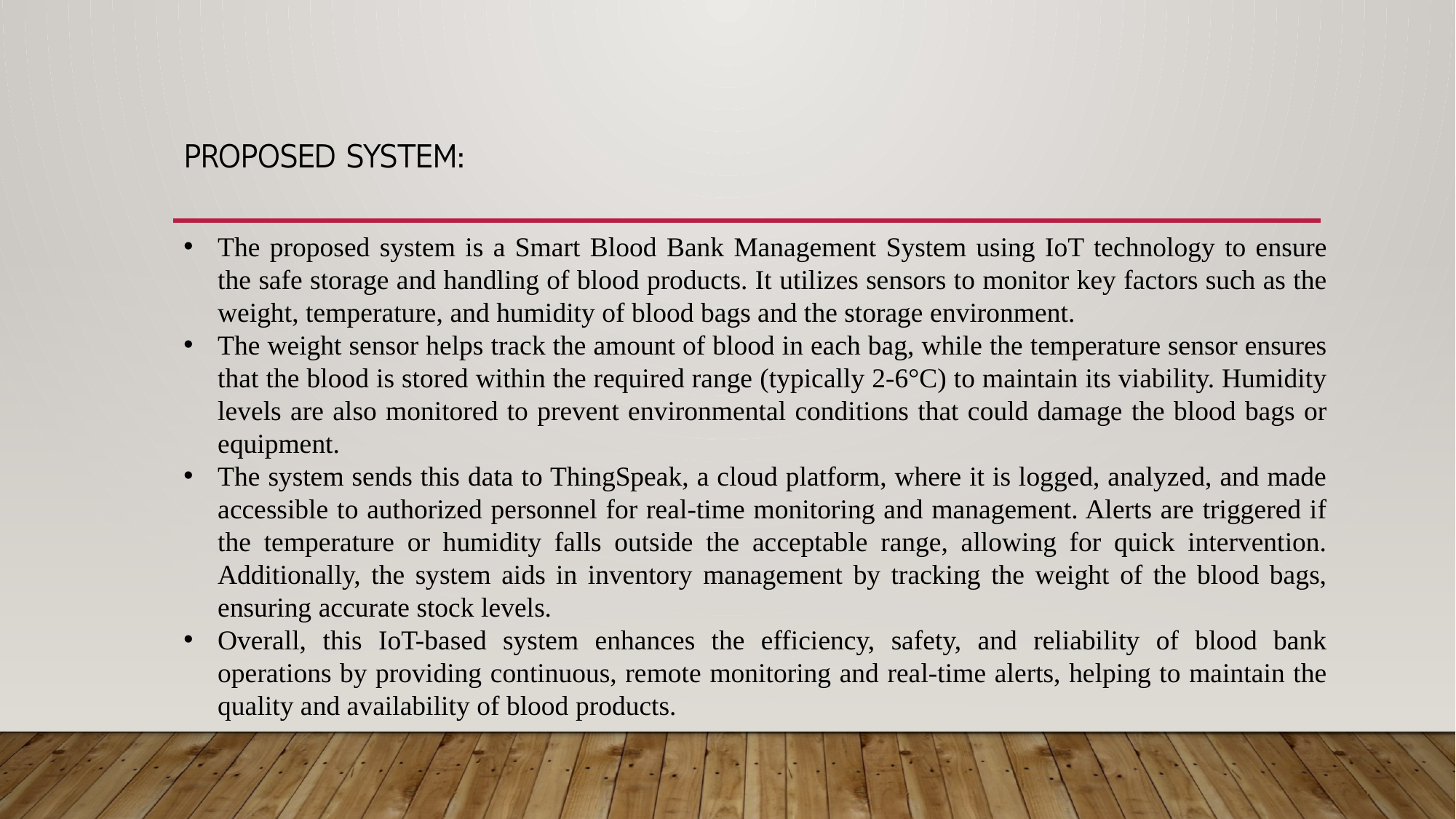

# PROPOSED SYSTEM:
The proposed system is a Smart Blood Bank Management System using IoT technology to ensure the safe storage and handling of blood products. It utilizes sensors to monitor key factors such as the weight, temperature, and humidity of blood bags and the storage environment.
The weight sensor helps track the amount of blood in each bag, while the temperature sensor ensures that the blood is stored within the required range (typically 2-6°C) to maintain its viability. Humidity levels are also monitored to prevent environmental conditions that could damage the blood bags or equipment.
The system sends this data to ThingSpeak, a cloud platform, where it is logged, analyzed, and made accessible to authorized personnel for real-time monitoring and management. Alerts are triggered if the temperature or humidity falls outside the acceptable range, allowing for quick intervention. Additionally, the system aids in inventory management by tracking the weight of the blood bags, ensuring accurate stock levels.
Overall, this IoT-based system enhances the efficiency, safety, and reliability of blood bank operations by providing continuous, remote monitoring and real-time alerts, helping to maintain the quality and availability of blood products.